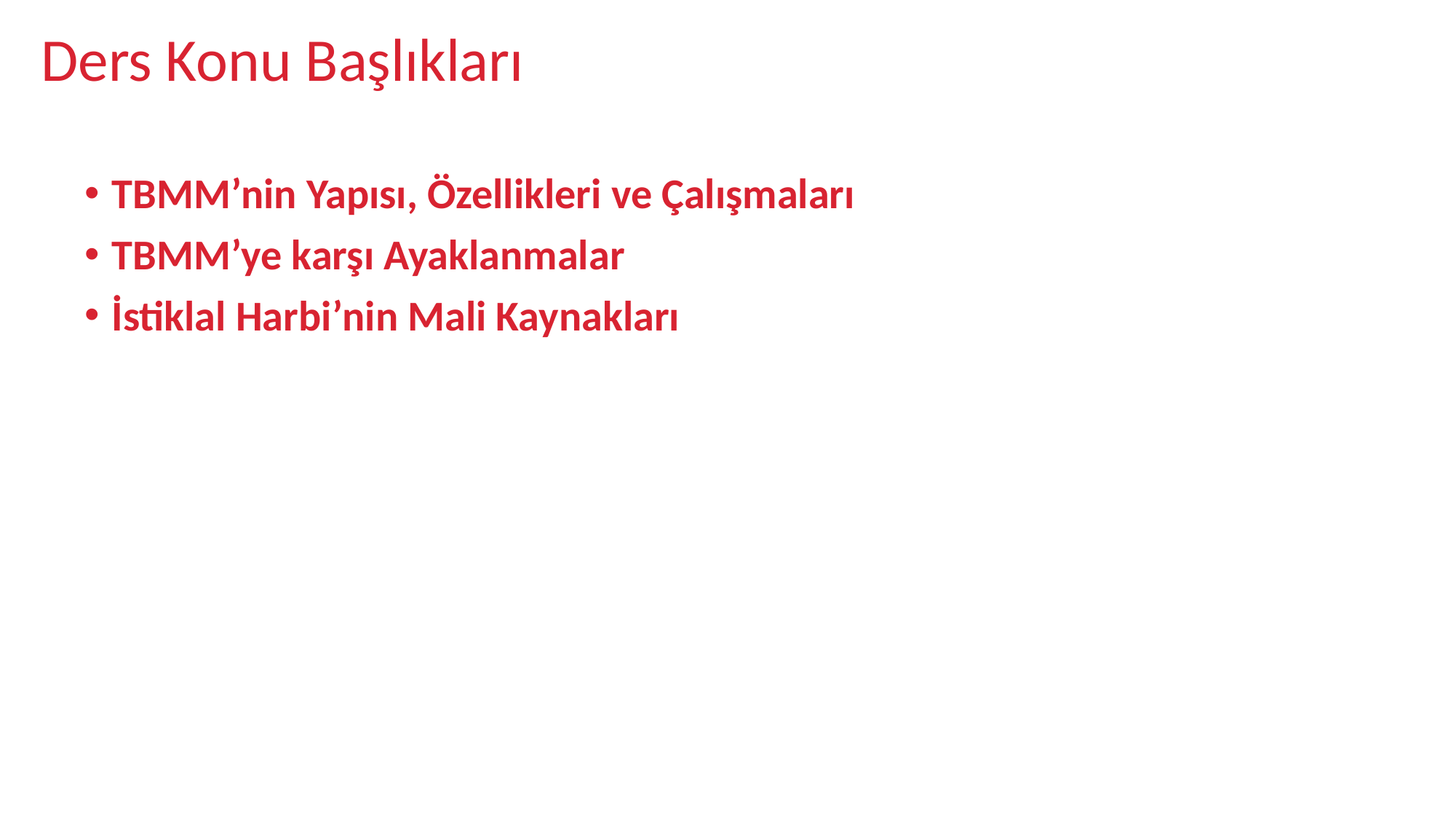

Ders Konu Başlıkları

TBMM’nin Yapısı, Özellikleri ve Çalışmaları
TBMM’ye karşı Ayaklanmalar
İstiklal Harbi’nin Mali Kaynakları